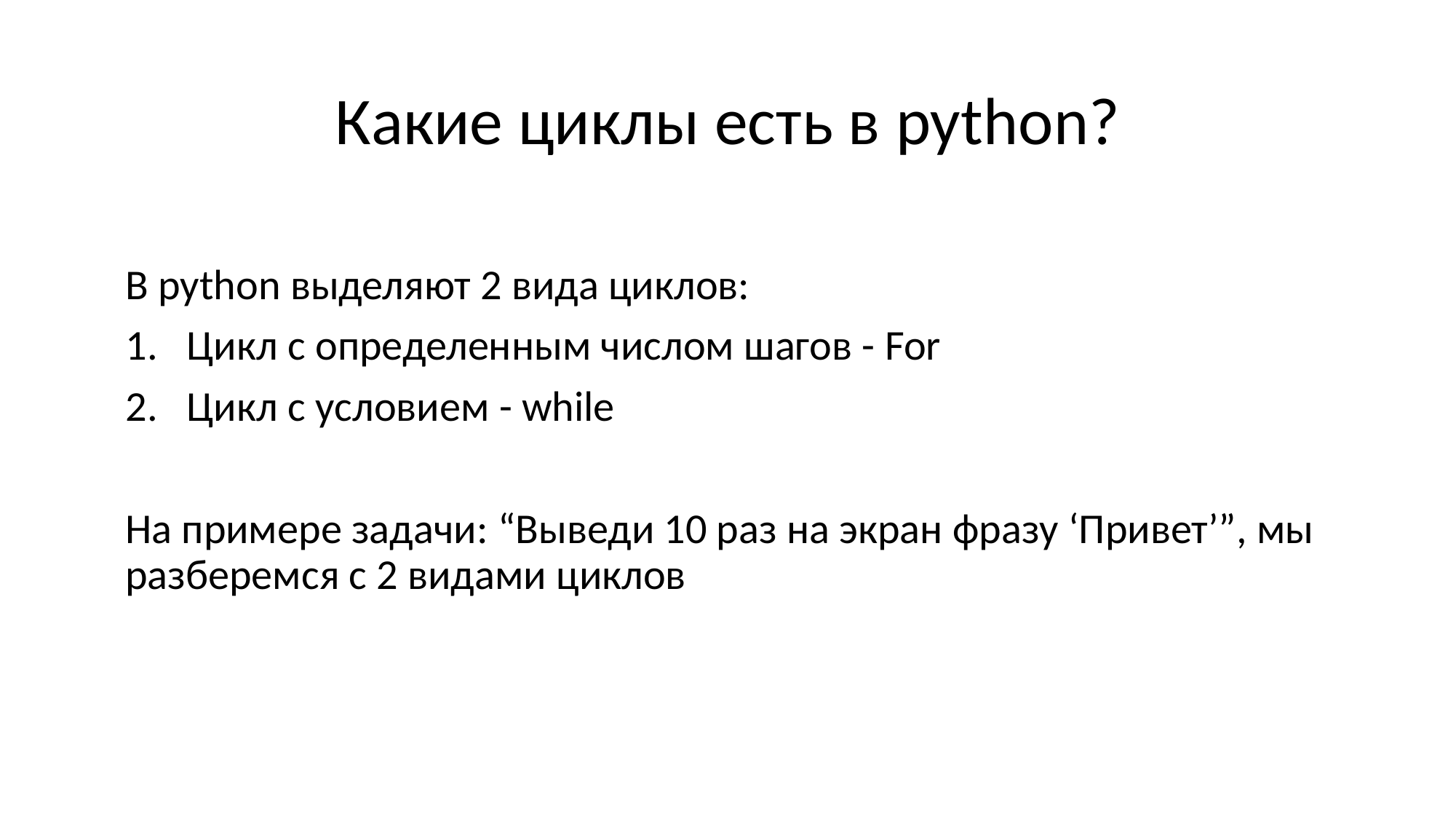

# Какие циклы есть в python?
В python выделяют 2 вида циклов:
Цикл с определенным числом шагов - For
Цикл с условием - while

На примере задачи: “Выведи 10 раз на экран фразу ‘Привет’”, мы разберемся с 2 видами циклов